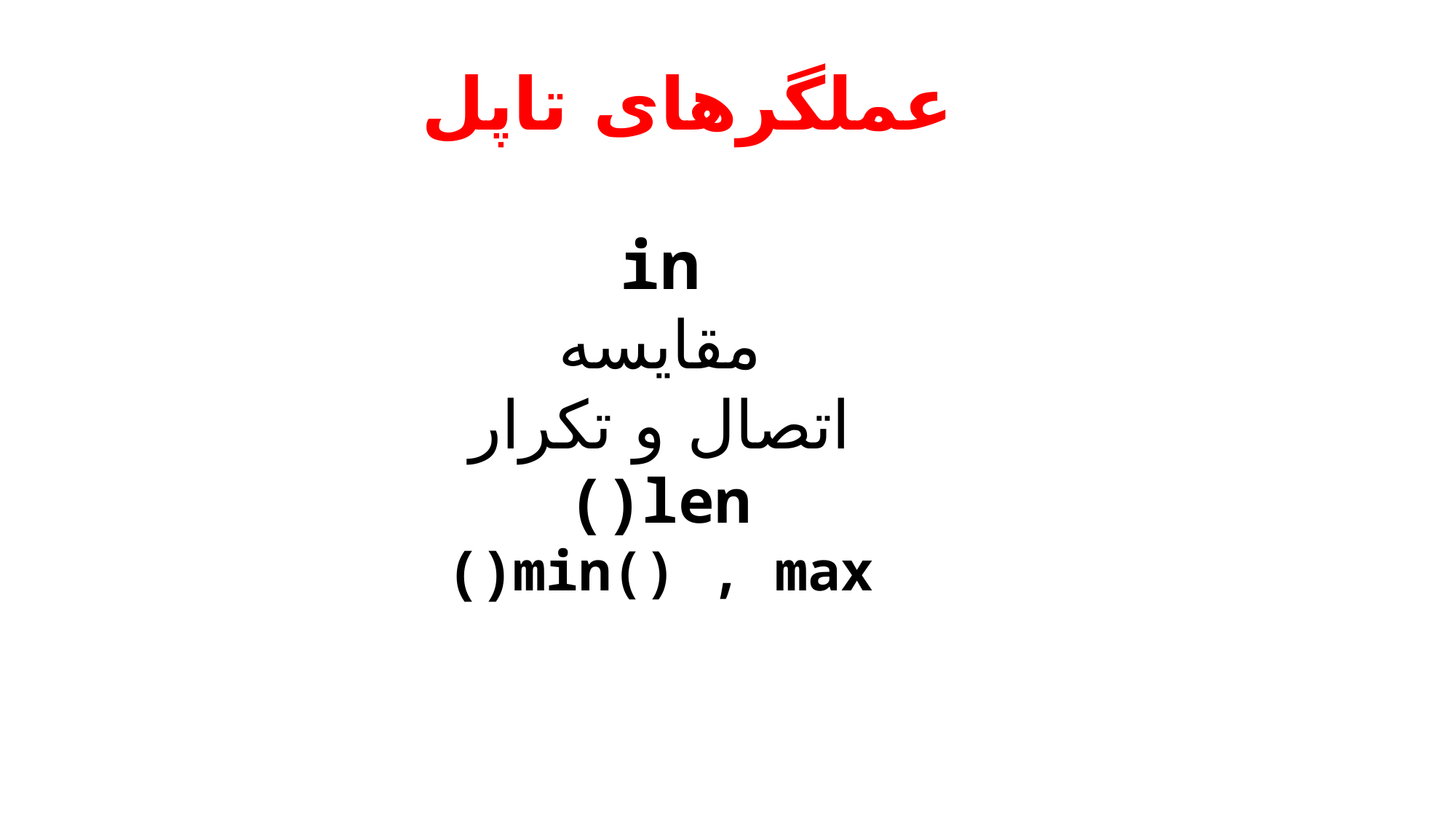

# عملگرهای تاپل
in
مقایسه
اتصال و تکرار
len()
min() , max()